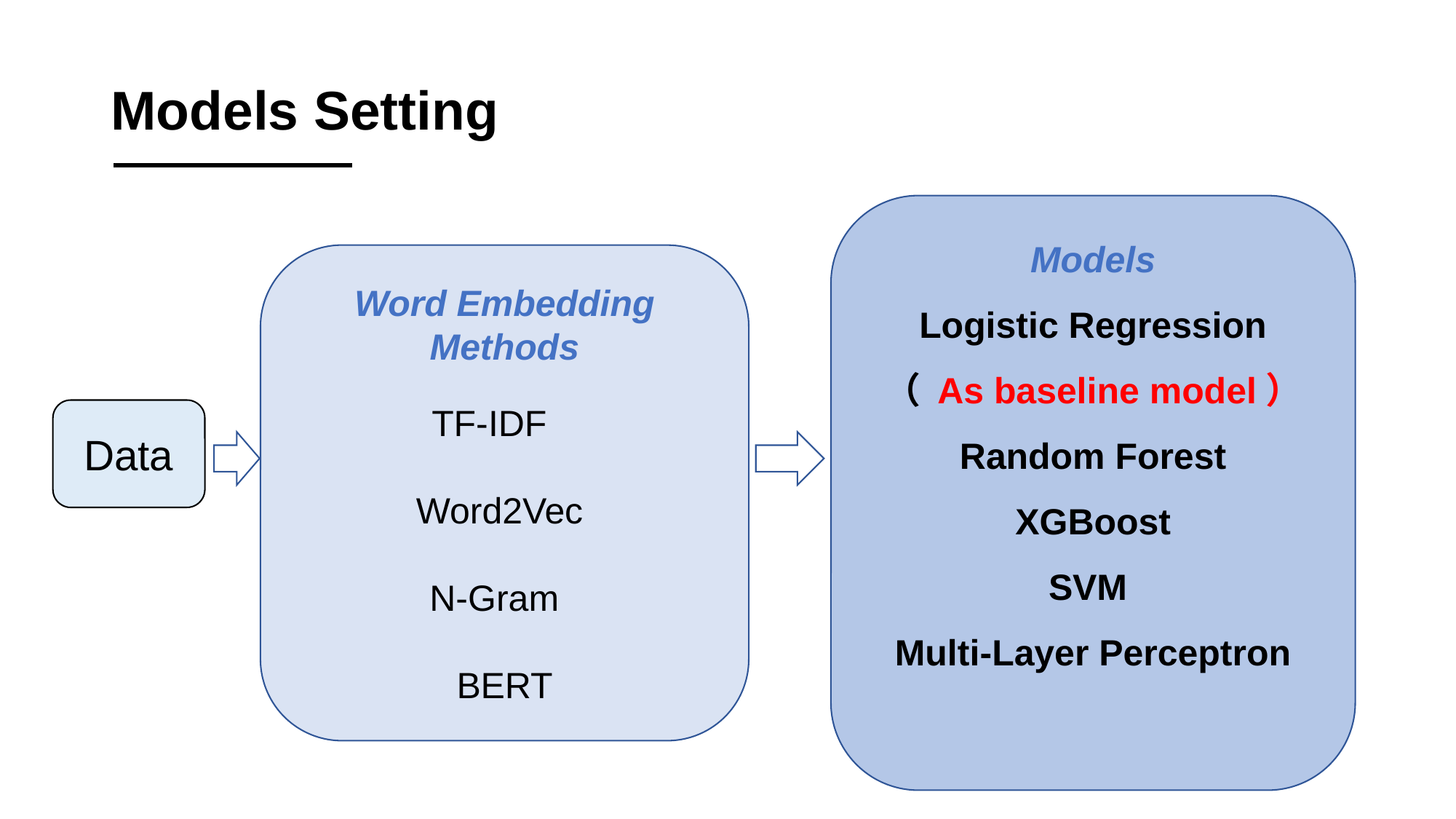

# Models Setting
Models
Logistic Regression
（ As baseline model）
Random Forest
XGBoost
SVM
Multi-Layer Perceptron

Word Embedding Methods

TF-IDF

Word2Vec

N-Gram

BERT
Data